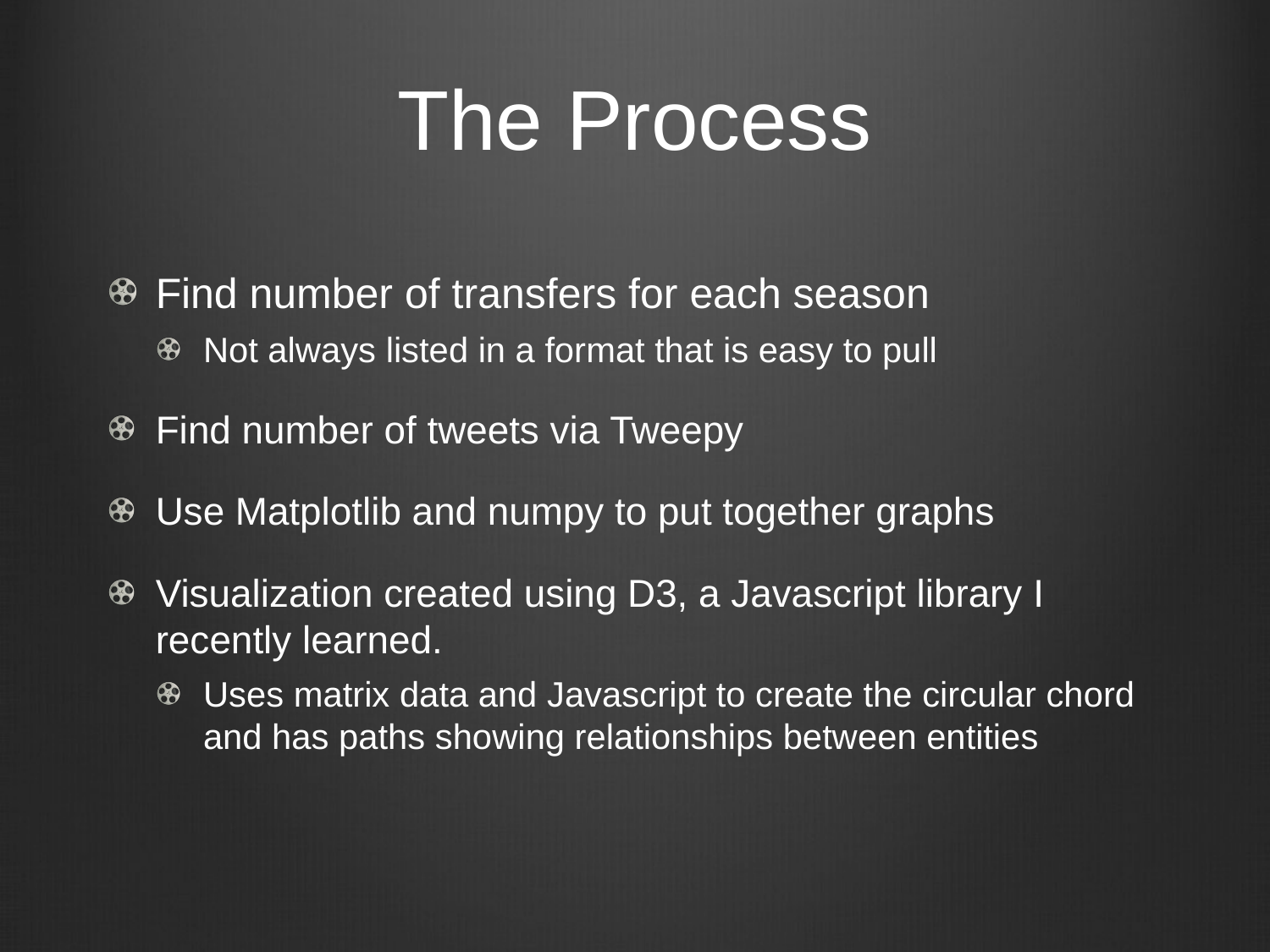

# The Process
Find number of transfers for each season
Not always listed in a format that is easy to pull
Find number of tweets via Tweepy
Use Matplotlib and numpy to put together graphs
Visualization created using D3, a Javascript library I recently learned.
Uses matrix data and Javascript to create the circular chord and has paths showing relationships between entities